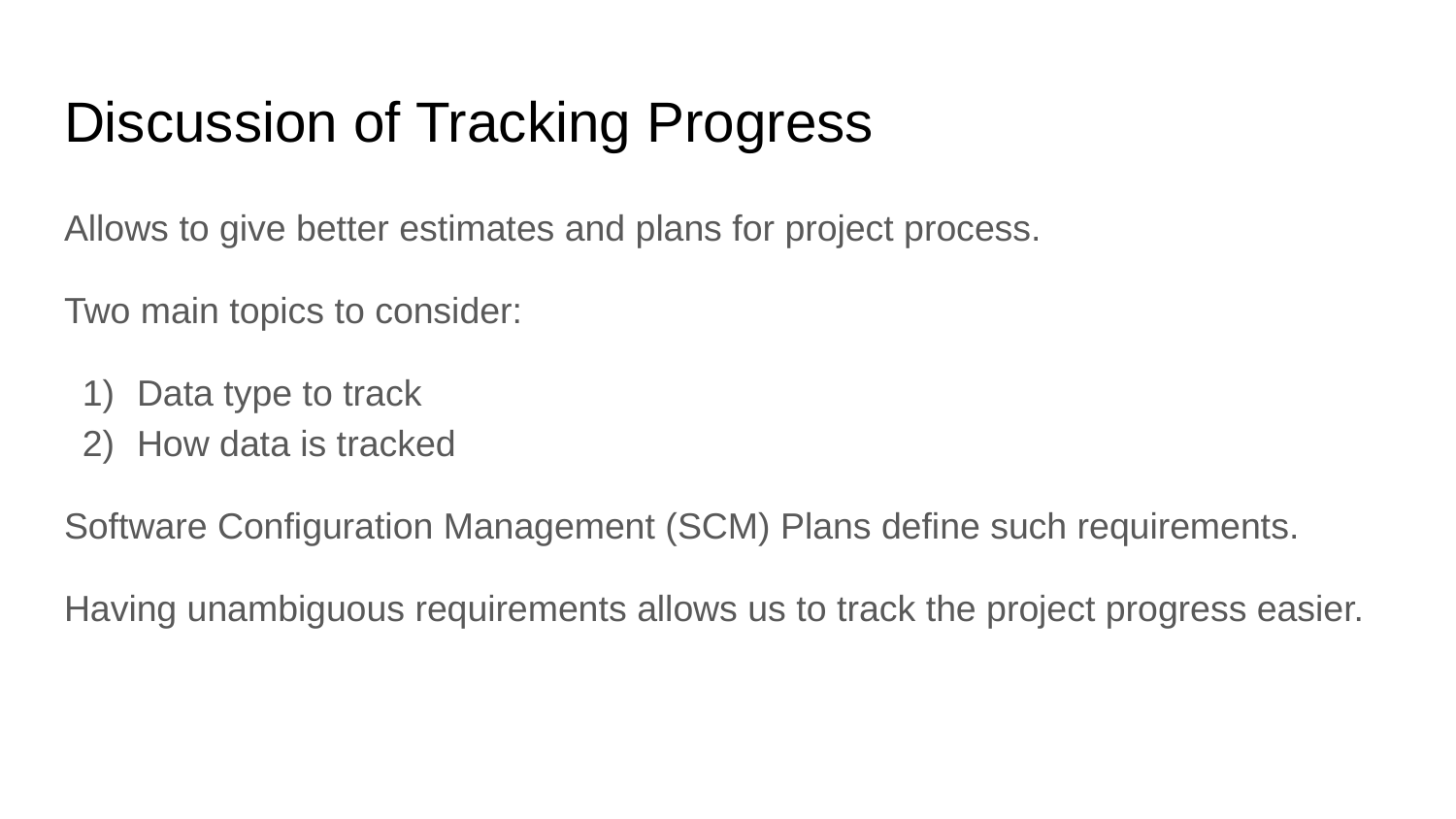

# Discussion of Tracking Progress
Allows to give better estimates and plans for project process.
Two main topics to consider:
Data type to track
How data is tracked
Software Configuration Management (SCM) Plans define such requirements.
Having unambiguous requirements allows us to track the project progress easier.